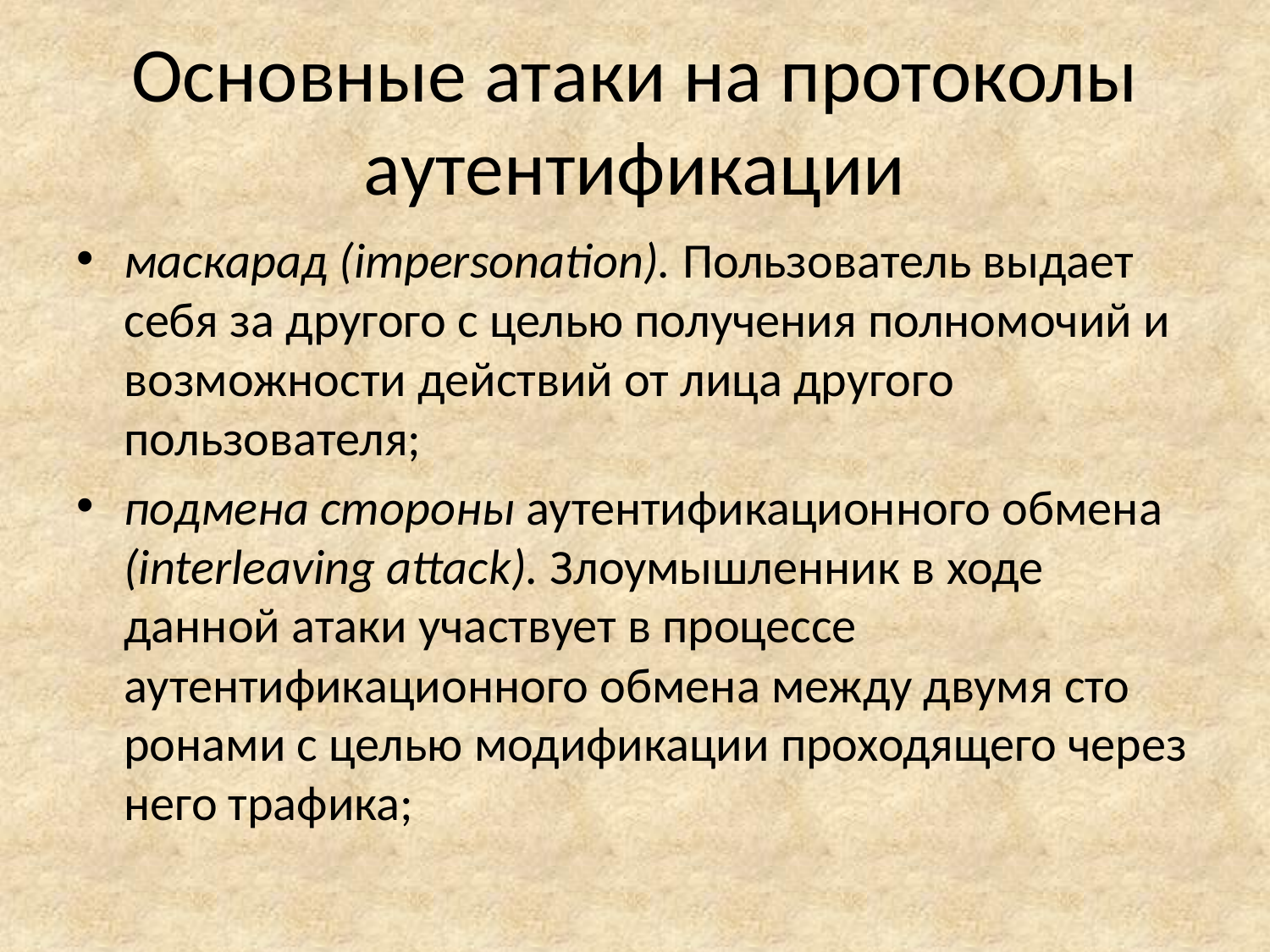

# Основные атаки на протоколы аутентификации
маскарад (impersonation). Пользователь выдает себя за другого с целью получения полномочий и возможности действий от лица другого пользователя;
подмена стороны аутентификационного обмена (interleaving attack). Злоумышленник в ходе данной атаки участвует в процессе аутентификационного обмена между двумя сто­ронами с целью модификации проходящего через него трафика;